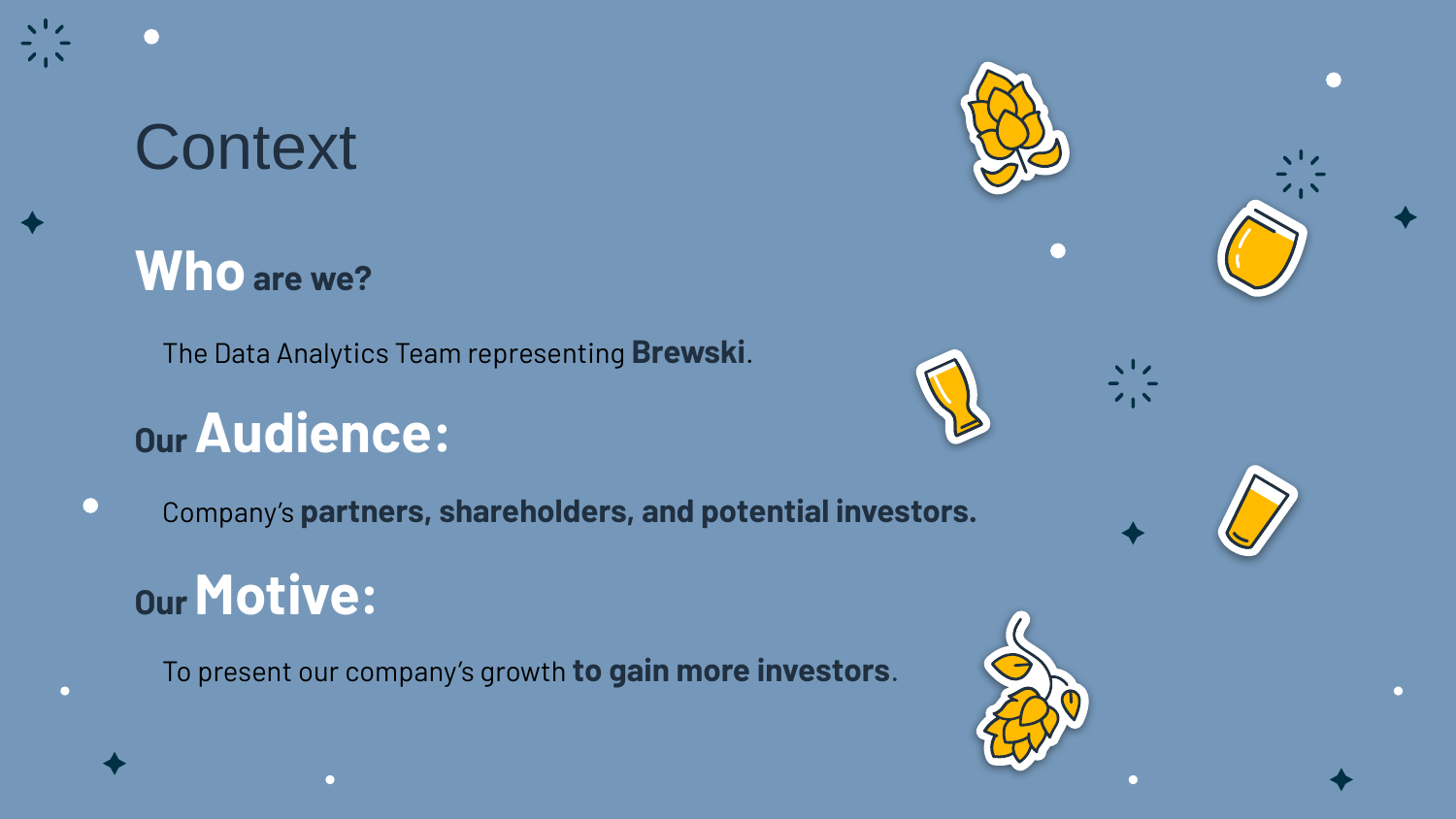

# Context

Who are we?

The Data Analytics Team representing Brewski.

Our Audience:

Company’s partners, shareholders, and potential investors.

Our Motive:

To present our company’s growth to gain more investors.